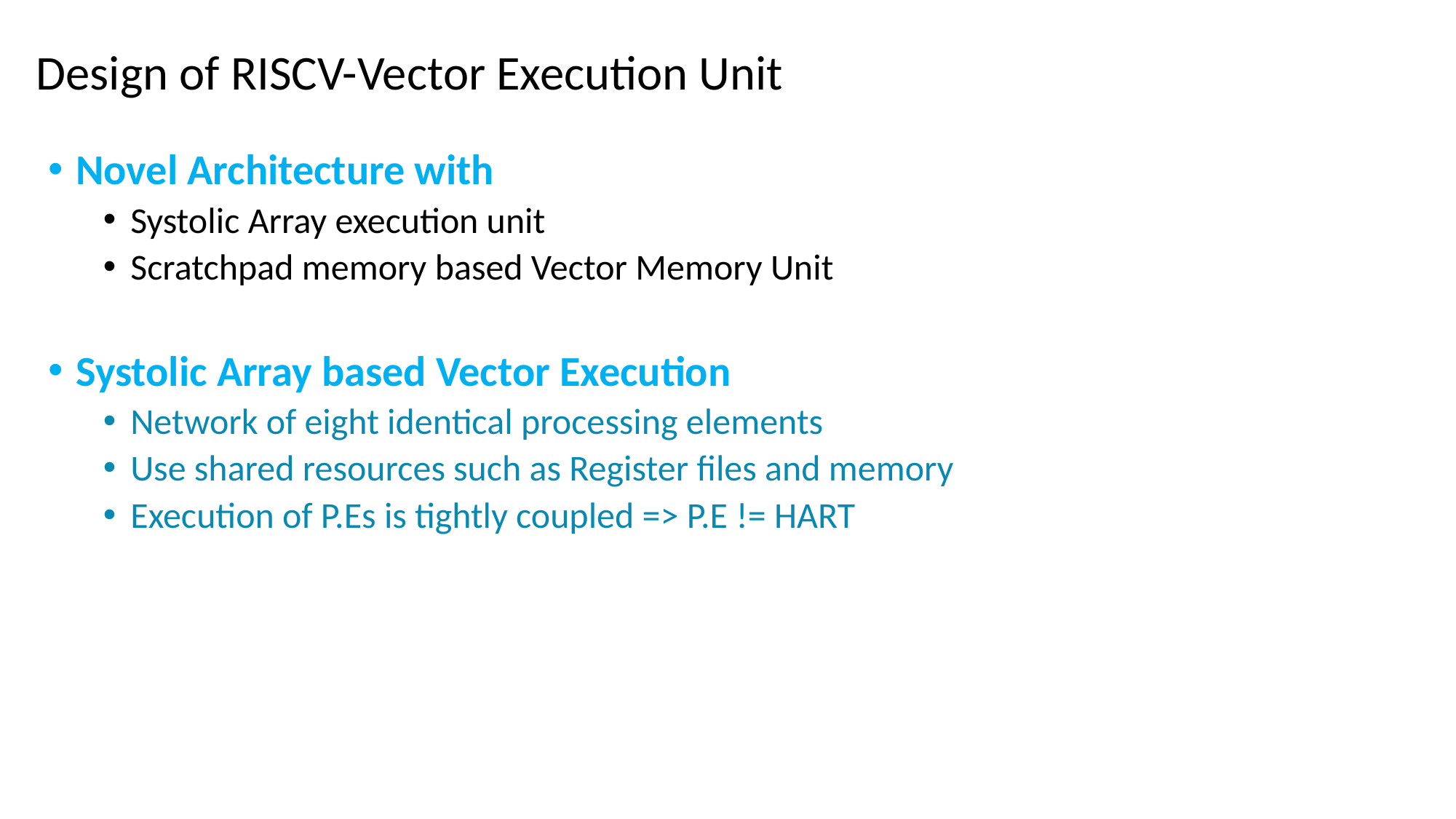

# Design of RISCV-Vector Execution Unit
Novel Architecture with
Systolic Array execution unit
Scratchpad memory based Vector Memory Unit

Systolic Array based Vector Execution
Network of eight identical processing elements
Use shared resources such as Register files and memory
Execution of P.Es is tightly coupled => P.E != HART